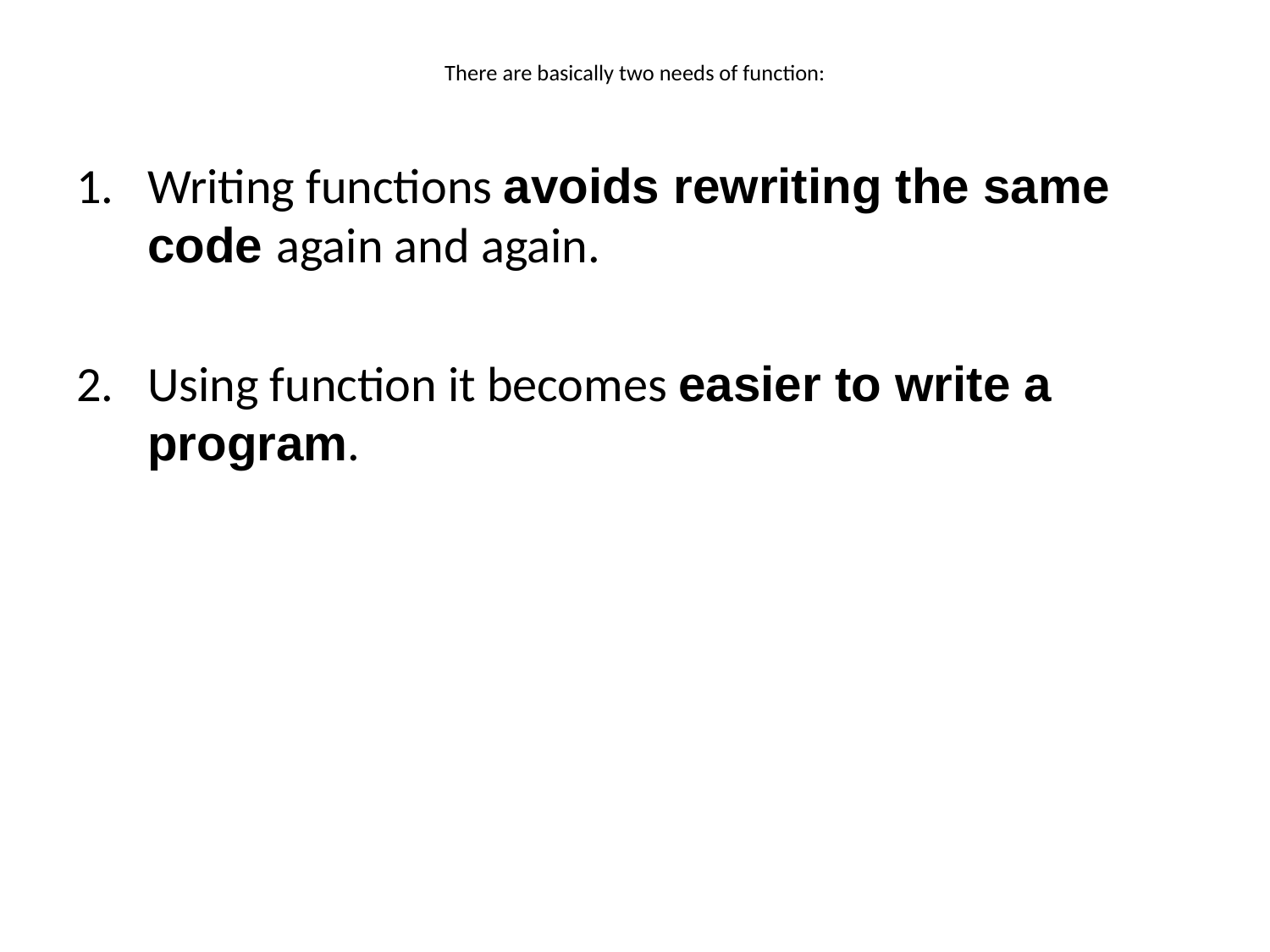

# There are basically two needs of function:
Writing functions avoids rewriting the same code again and again.

Using function it becomes easier to write a program.